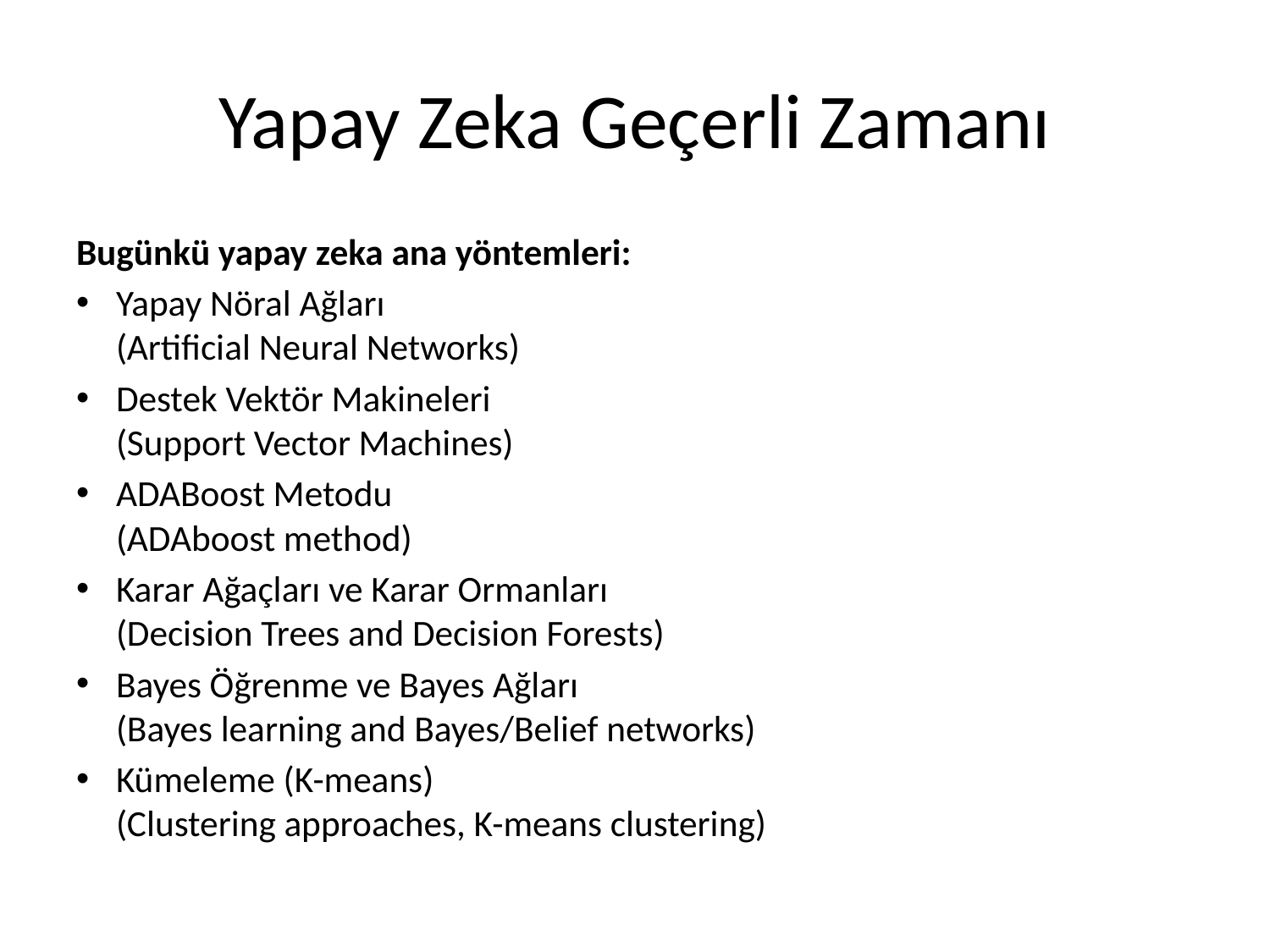

# Yapay Zeka Geçerli Zamanı
Bugünkü yapay zeka ana yöntemleri:
Yapay Nöral Ağları
(Artificial Neural Networks)
Destek Vektör Makineleri
(Support Vector Machines)
ADABoost Metodu
(ADAboost method)
Karar Ağaçları ve Karar Ormanları
(Decision Trees and Decision Forests)
Bayes Öğrenme ve Bayes Ağları
(Bayes learning and Bayes/Belief networks)
Kümeleme (K-means)
(Clustering approaches, K-means clustering)